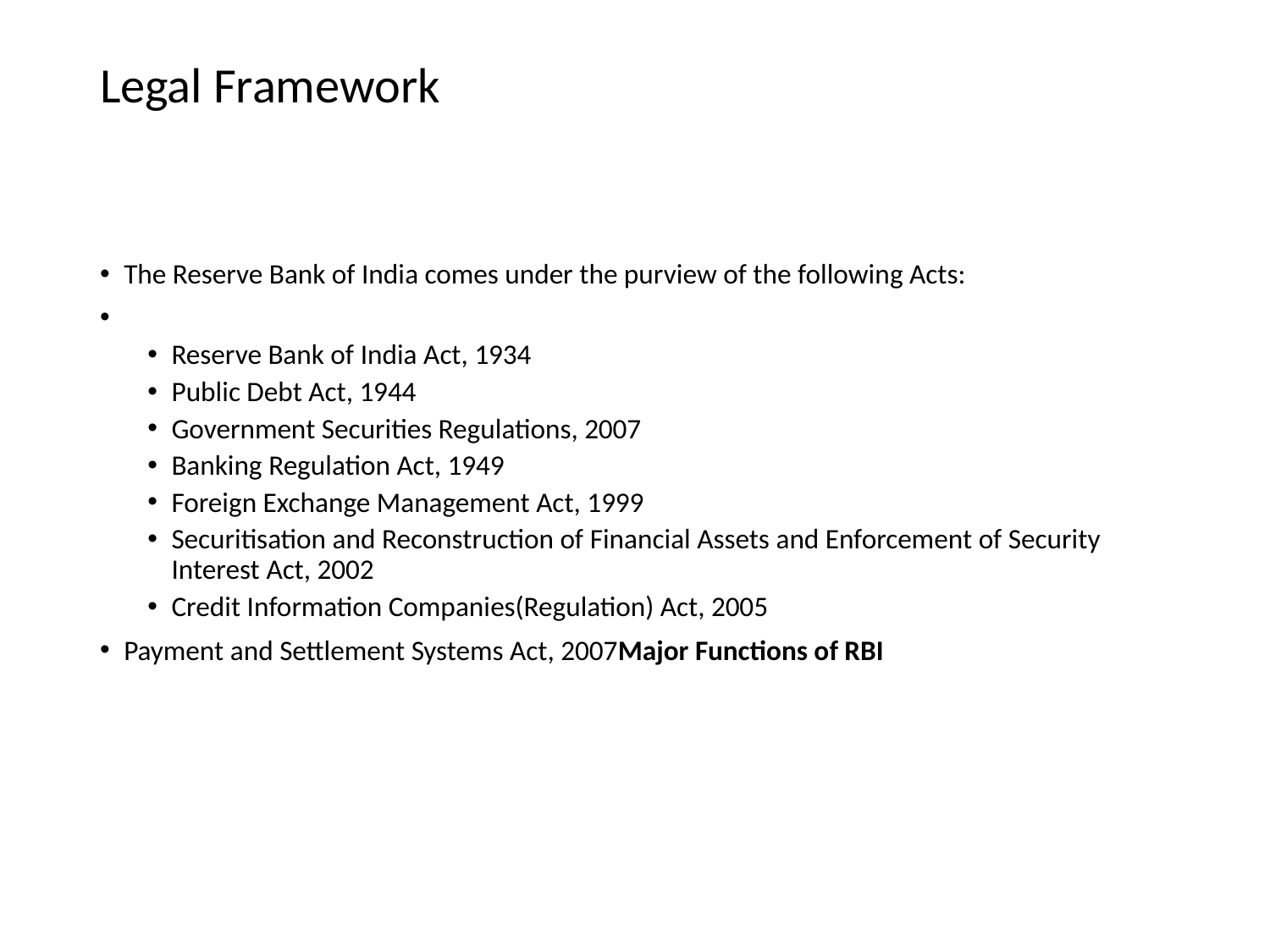

# Legal Framework
The Reserve Bank of India comes under the purview of the following Acts:

Reserve Bank of India Act, 1934
Public Debt Act, 1944
Government Securities Regulations, 2007
Banking Regulation Act, 1949
Foreign Exchange Management Act, 1999
Securitisation and Reconstruction of Financial Assets and Enforcement of Security Interest Act, 2002
Credit Information Companies(Regulation) Act, 2005
Payment and Settlement Systems Act, 2007Major Functions of RBI